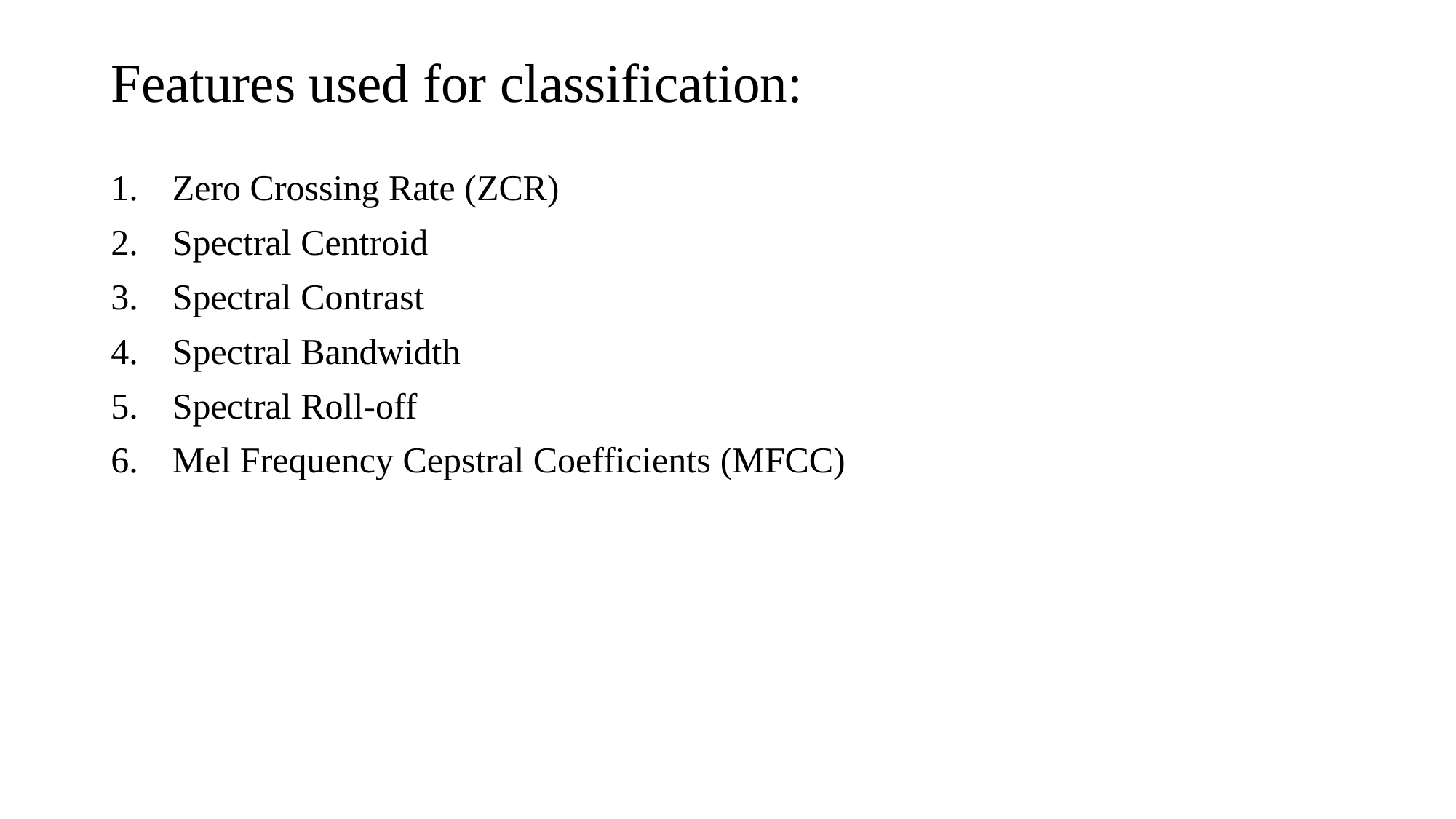

# Features used for classification:
Zero Crossing Rate (ZCR)
Spectral Centroid
Spectral Contrast
Spectral Bandwidth
Spectral Roll-off
Mel Frequency Cepstral Coefficients (MFCC)